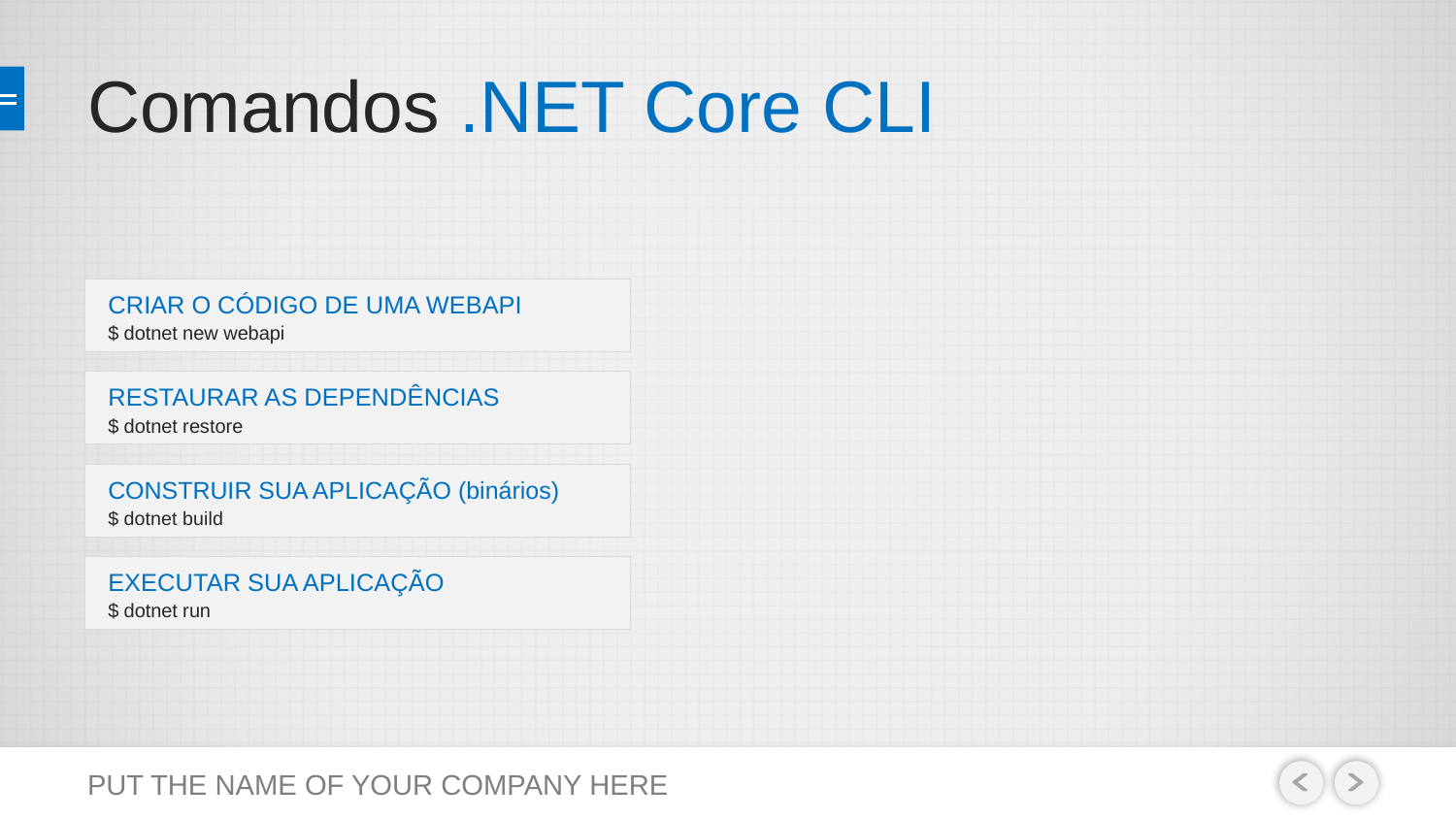

# Comandos .NET Core CLI
CRIAR O CÓDIGO DE UMA WEBAPI
$ dotnet new webapi
RESTAURAR AS DEPENDÊNCIAS
$ dotnet restore
CONSTRUIR SUA APLICAÇÃO (binários)
$ dotnet build
EXECUTAR SUA APLICAÇÃO
$ dotnet run
PUT THE NAME OF YOUR COMPANY HERE